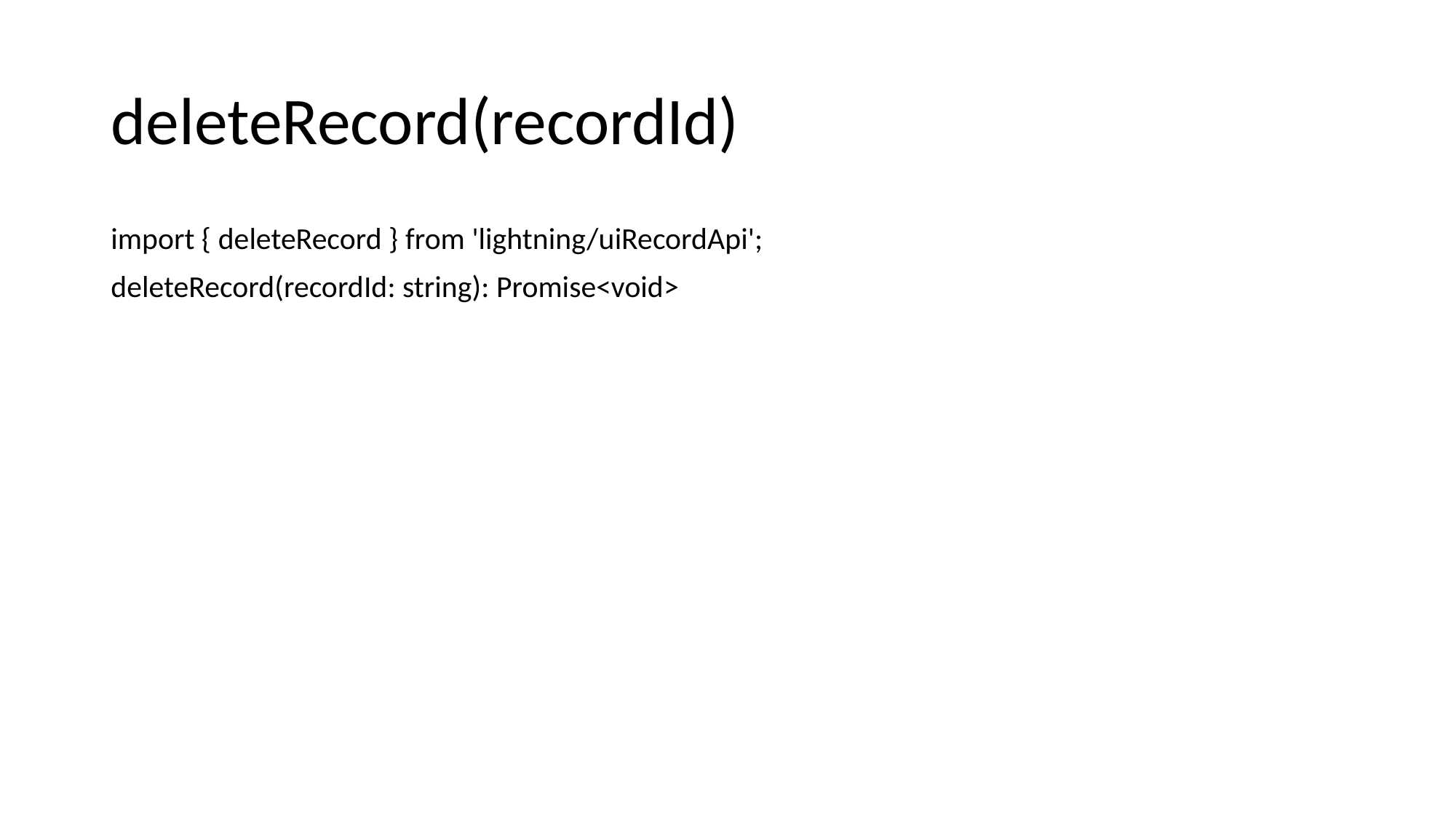

# deleteRecord(recordId)
import { deleteRecord } from 'lightning/uiRecordApi';
deleteRecord(recordId: string): Promise<void>